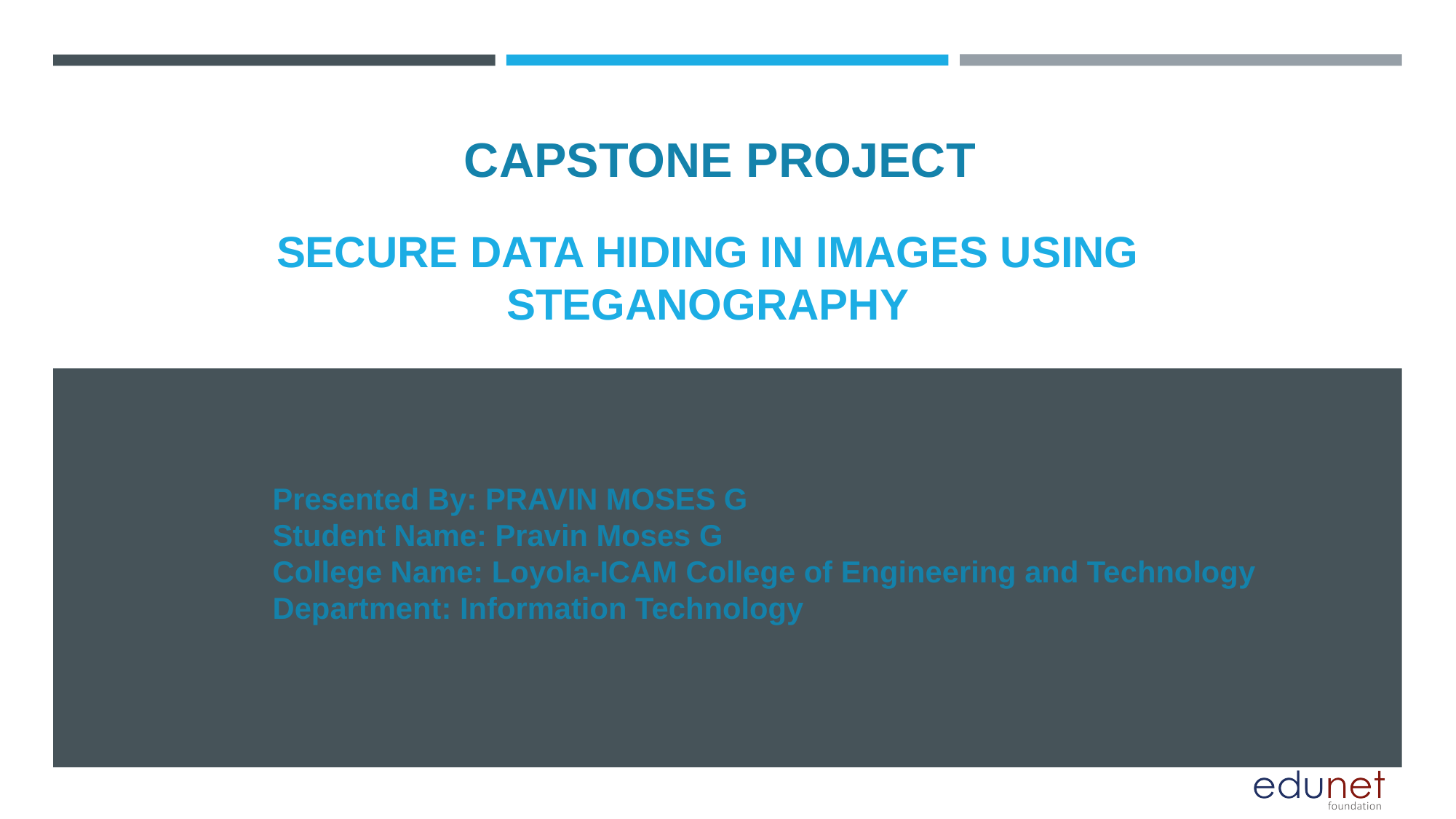

CAPSTONE PROJECT
# SECURE DATA HIDING IN IMAGES USING STEGANOGRAPHY
Presented By: PRAVIN MOSES G
Student Name: Pravin Moses G
College Name: Loyola-ICAM College of Engineering and Technology
Department: Information Technology